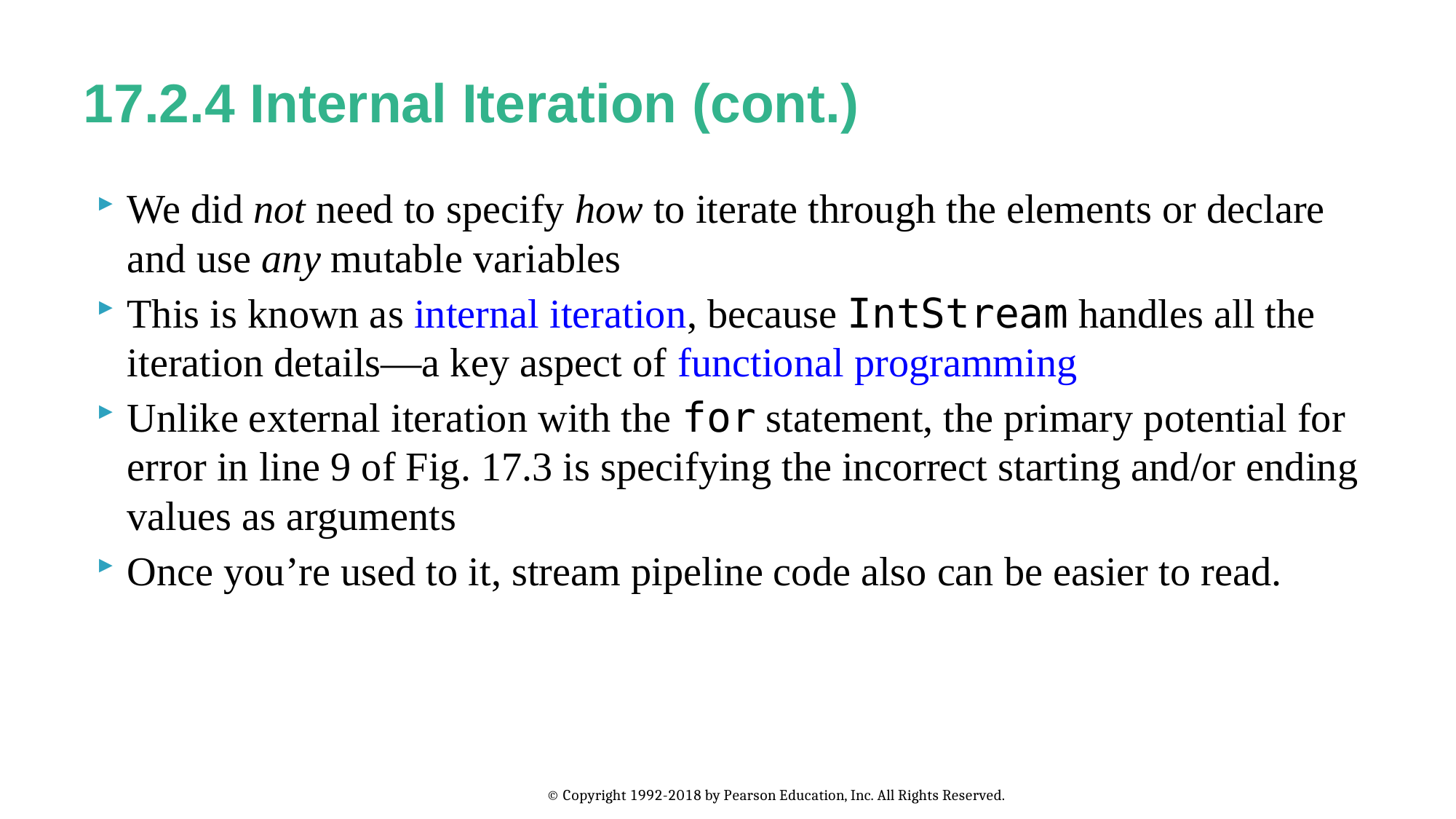

# 17.2.4 Internal Iteration (cont.)
We did not need to specify how to iterate through the elements or declare and use any mutable variables
This is known as internal iteration, because IntStream handles all the iteration details—a key aspect of functional programming
Unlike external iteration with the for statement, the primary potential for error in line 9 of Fig. 17.3 is specifying the incorrect starting and/or ending values as arguments
Once you’re used to it, stream pipeline code also can be easier to read.
© Copyright 1992-2018 by Pearson Education, Inc. All Rights Reserved.